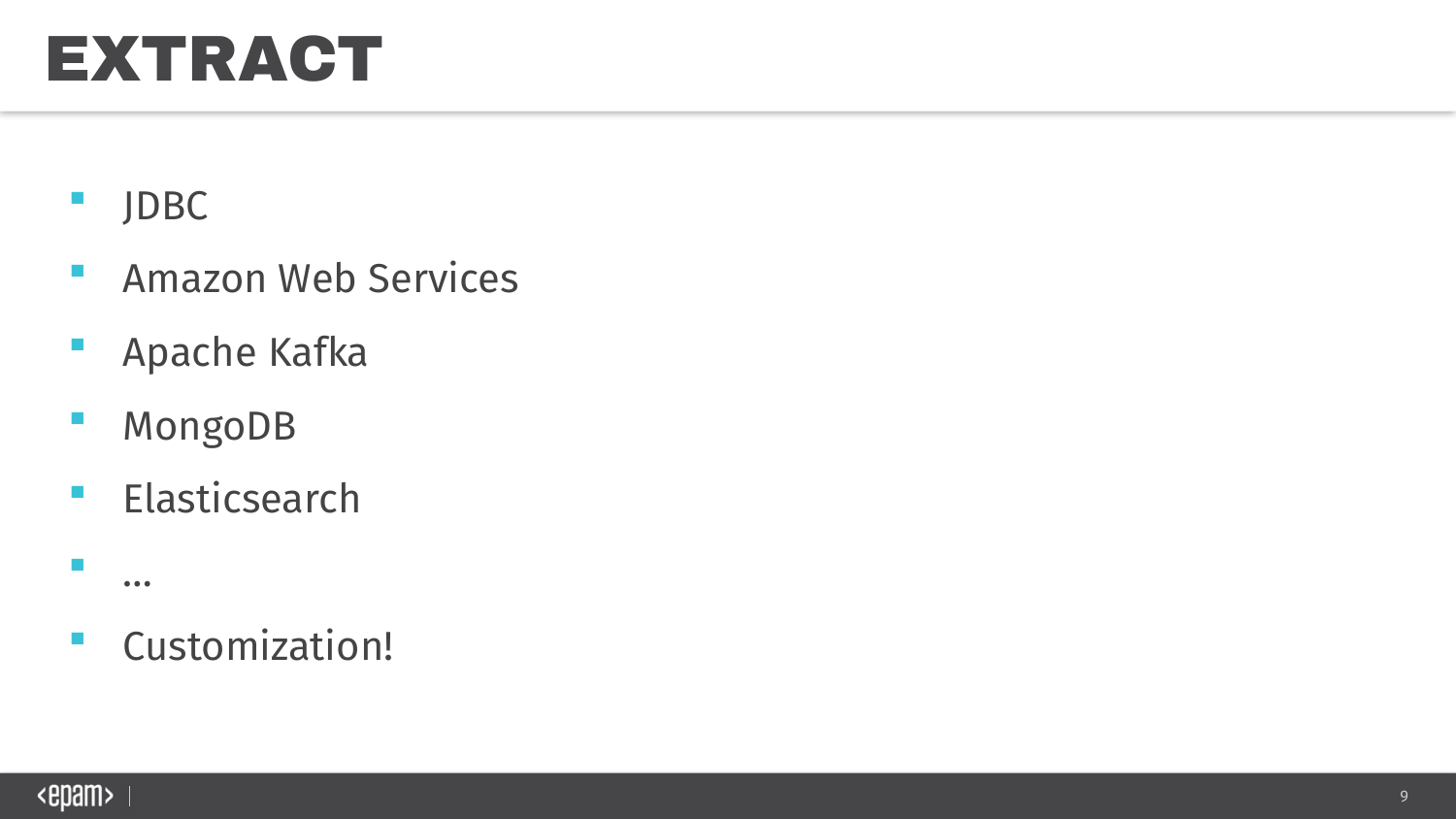

EXTRACT
JDBC
Amazon Web Services
Apache Kafka
MongoDB
Elasticsearch
…
Customization!